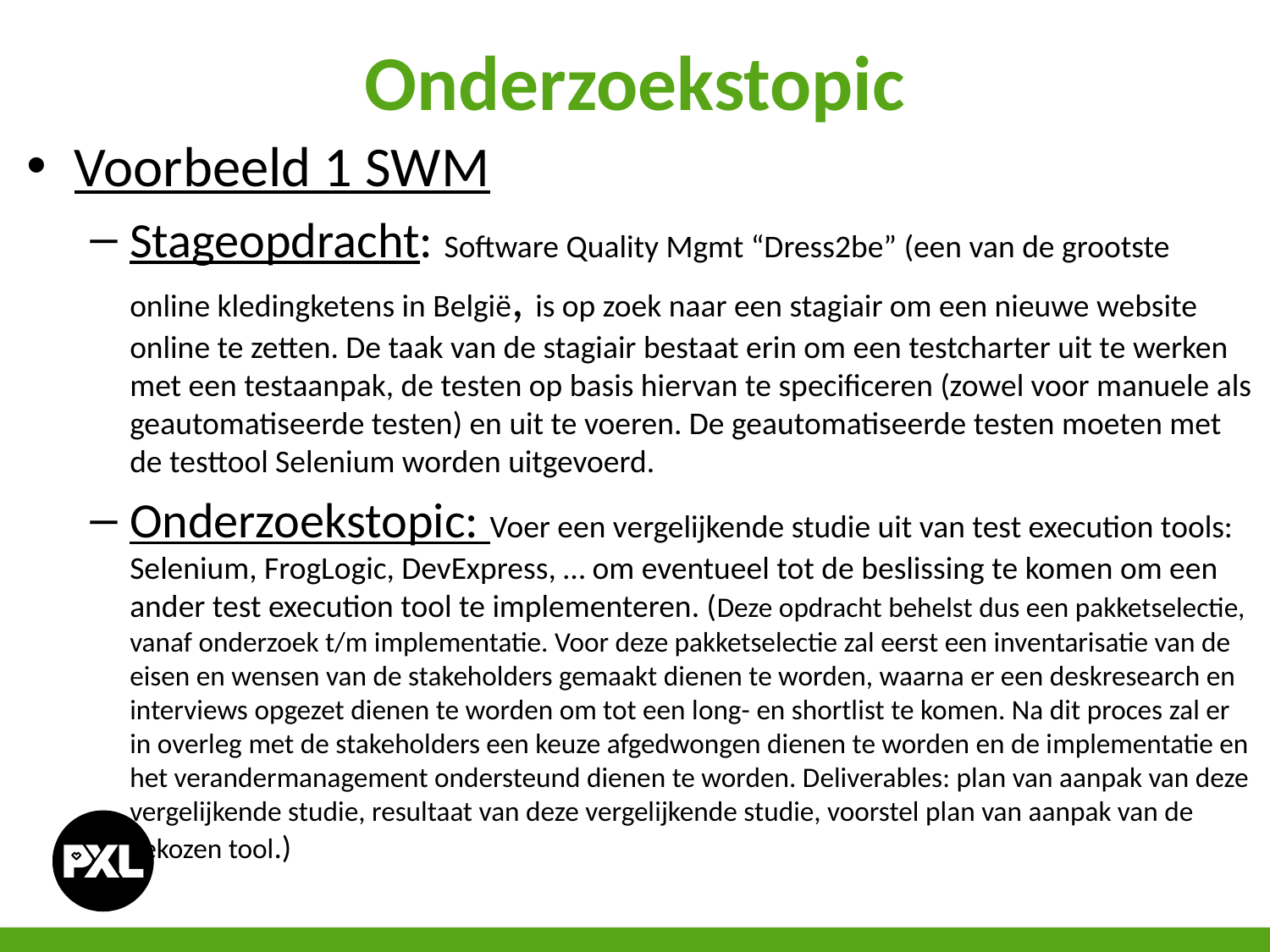

# Onderzoekstopic
Voorbeeld 1 SWM
Stageopdracht: Software Quality Mgmt “Dress2be” (een van de grootste online kledingketens in België, is op zoek naar een stagiair om een nieuwe website online te zetten. De taak van de stagiair bestaat erin om een testcharter uit te werken met een testaanpak, de testen op basis hiervan te specificeren (zowel voor manuele als geautomatiseerde testen) en uit te voeren. De geautomatiseerde testen moeten met de testtool Selenium worden uitgevoerd.
Onderzoekstopic: Voer een vergelijkende studie uit van test execution tools: Selenium, FrogLogic, DevExpress, … om eventueel tot de beslissing te komen om een ander test execution tool te implementeren. (Deze opdracht behelst dus een pakketselectie, vanaf onderzoek t/m implementatie. Voor deze pakketselectie zal eerst een inventarisatie van de eisen en wensen van de stakeholders gemaakt dienen te worden, waarna er een deskresearch en interviews opgezet dienen te worden om tot een long- en shortlist te komen. Na dit proces zal er in overleg met de stakeholders een keuze afgedwongen dienen te worden en de implementatie en het verandermanagement ondersteund dienen te worden. Deliverables: plan van aanpak van deze vergelijkende studie, resultaat van deze vergelijkende studie, voorstel plan van aanpak van de gekozen tool.)